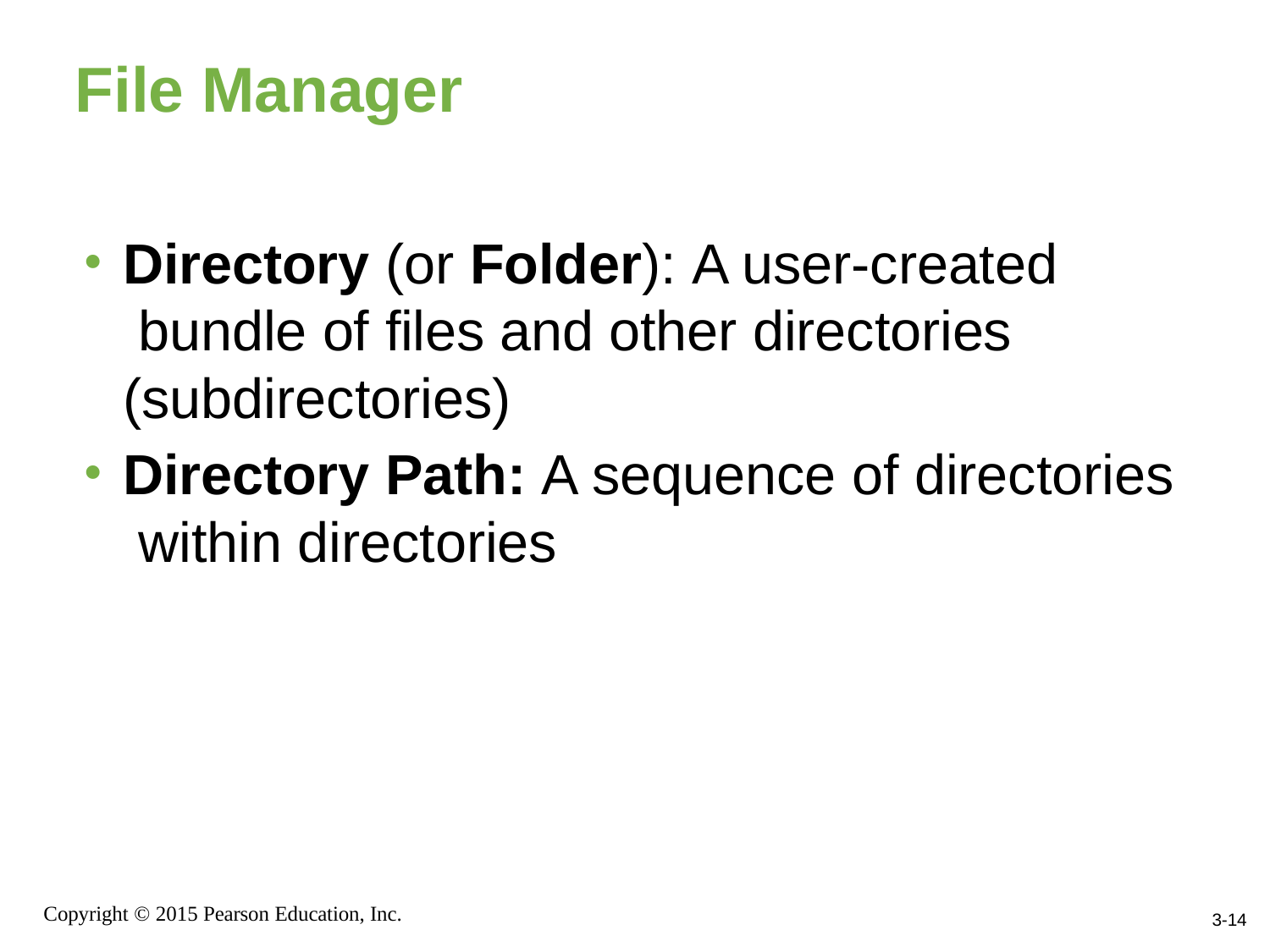

# File Manager
Directory (or Folder): A user-created  bundle of files and other directories  (subdirectories)
Directory Path: A sequence of directories  within directories
Copyright © 2015 Pearson Education, Inc.
3-14